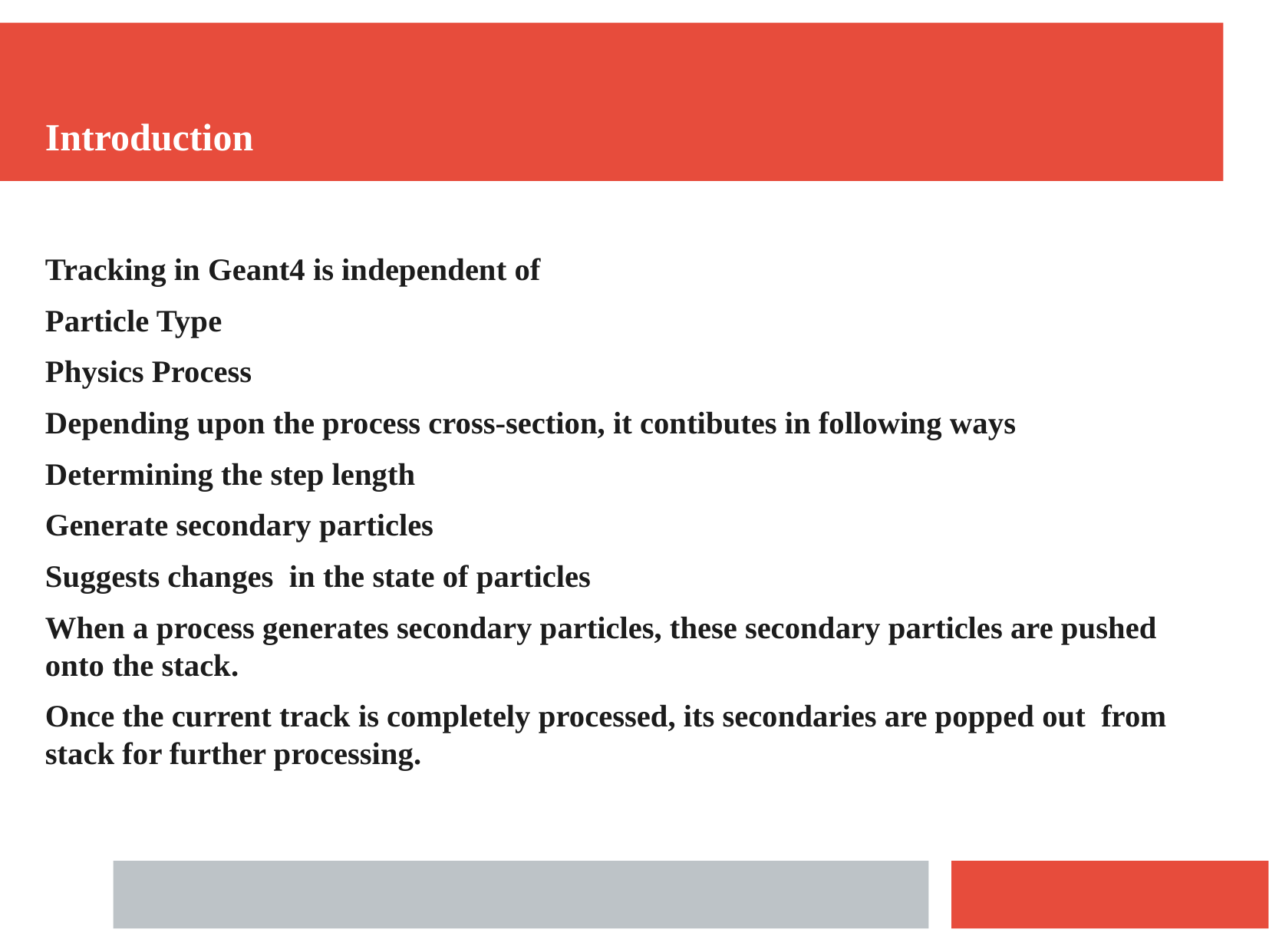

Introduction
Tracking in Geant4 is independent of
Particle Type
Physics Process
Depending upon the process cross-section, it contibutes in following ways
Determining the step length
Generate secondary particles
Suggests changes  in the state of particles
When a process generates secondary particles, these secondary particles are pushed onto the stack.
Once the current track is completely processed, its secondaries are popped out  from stack for further processing.